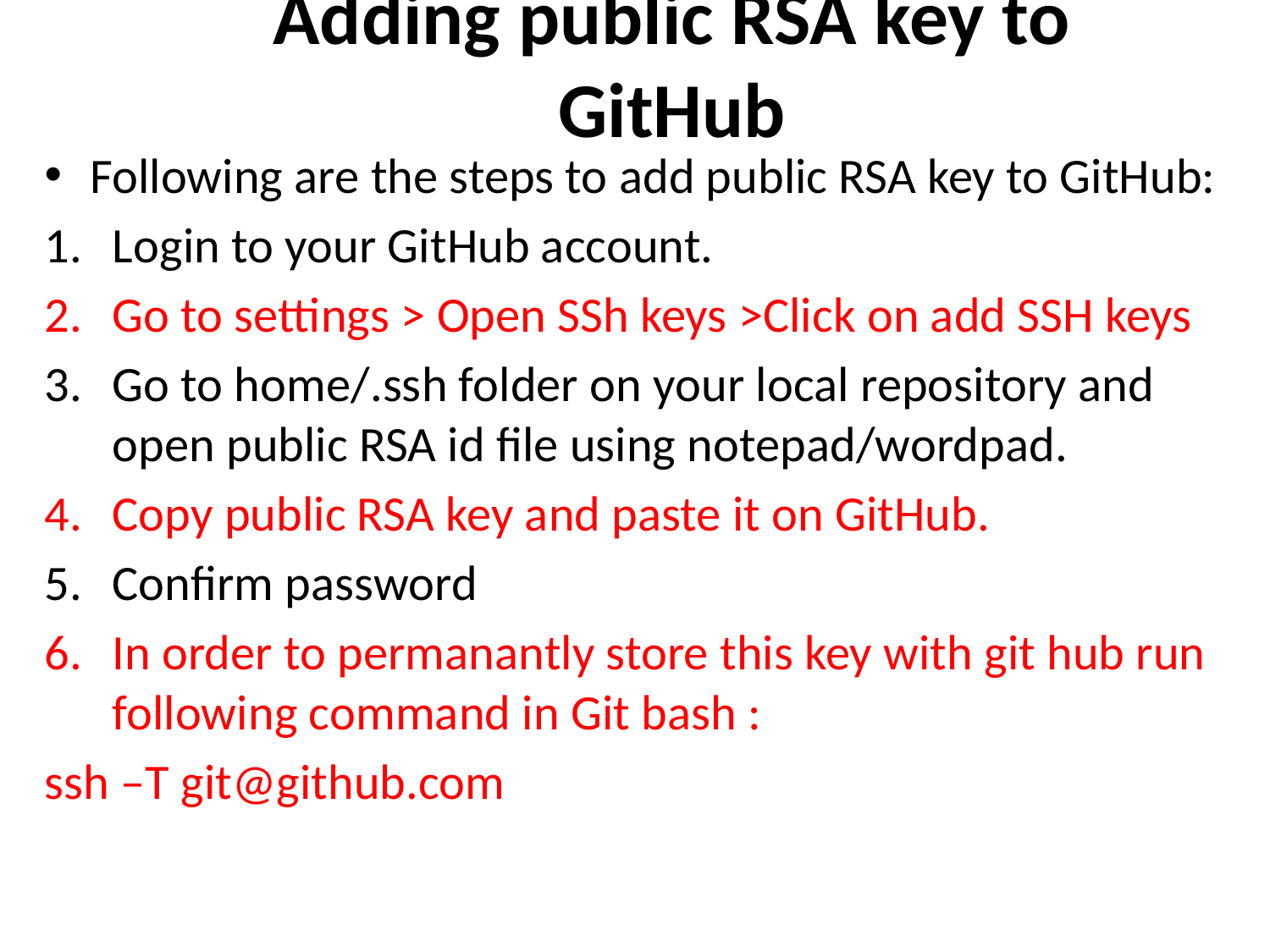

# Adding public RSA key to GitHub
Following are the steps to add public RSA key to GitHub:
Login to your GitHub account.
Go to settings > Open SSh keys >Click on add SSH keys
Go to home/.ssh folder on your local repository and open public RSA id file using notepad/wordpad.
Copy public RSA key and paste it on GitHub.
Confirm password
In order to permanantly store this key with git hub run following command in Git bash :
ssh –T git@github.com